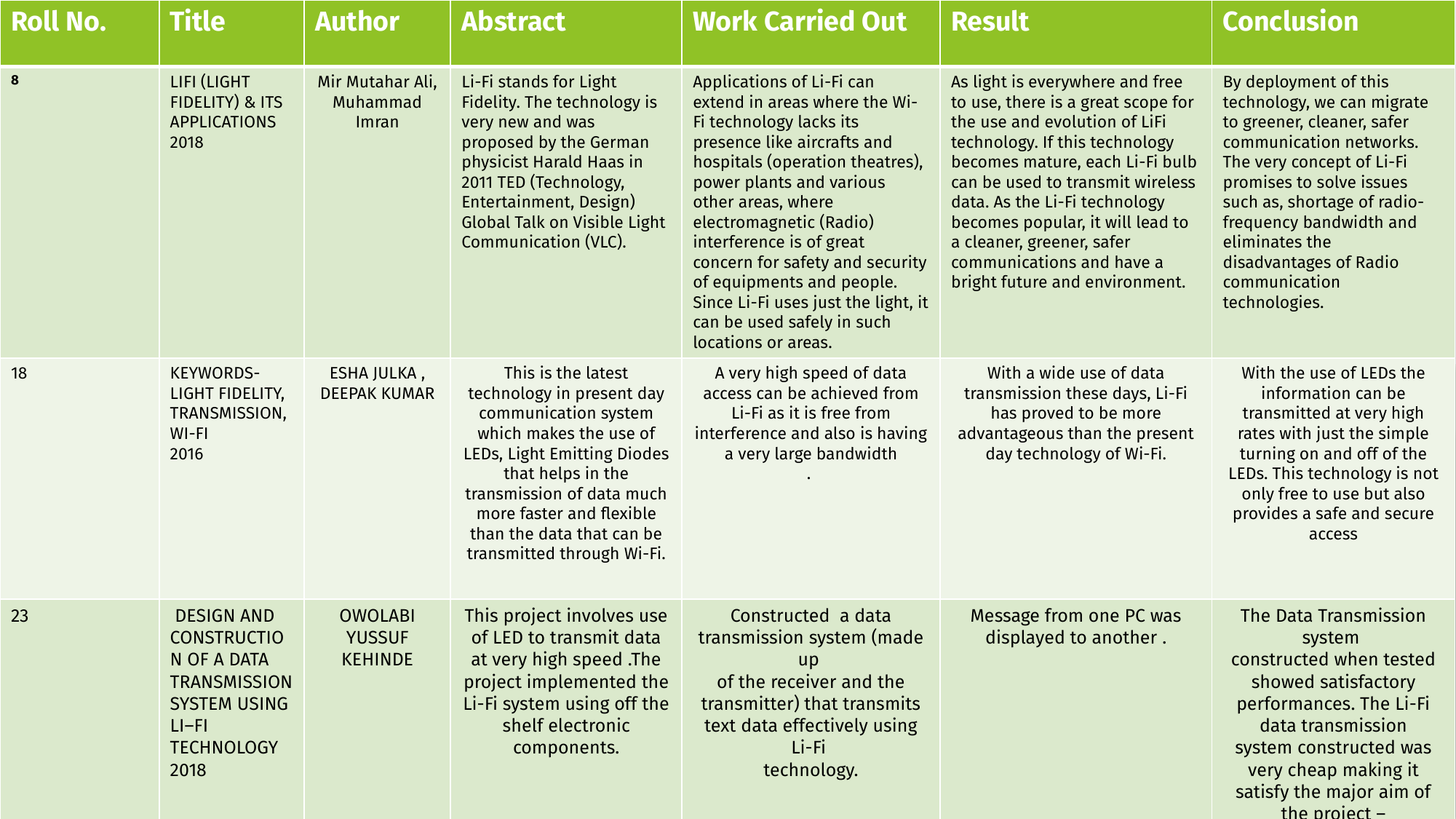

| Roll No. | Title | Author | Abstract | Work Carried Out | Result | Conclusion |
| --- | --- | --- | --- | --- | --- | --- |
| 8 | LIFI (LIGHT FIDELITY) & ITS APPLICATIONS 2018 | Mir Mutahar Ali, Muhammad Imran | Li-Fi stands for Light Fidelity. The technology is very new and was proposed by the German physicist Harald Haas in 2011 TED (Technology, Entertainment, Design) Global Talk on Visible Light Communication (VLC). | Applications of Li-Fi can extend in areas where the Wi-Fi technology lacks its presence like aircrafts and hospitals (operation theatres), power plants and various other areas, where electromagnetic (Radio) interference is of great concern for safety and security of equipments and people. Since Li-Fi uses just the light, it can be used safely in such locations or areas. | As light is everywhere and free to use, there is a great scope for the use and evolution of LiFi technology. If this technology becomes mature, each Li-Fi bulb can be used to transmit wireless data. As the Li-Fi technology becomes popular, it will lead to a cleaner, greener, safer communications and have a bright future and environment. | By deployment of this technology, we can migrate to greener, cleaner, safer communication networks. The very concept of Li-Fi promises to solve issues such as, shortage of radio-frequency bandwidth and eliminates the disadvantages of Radio communication technologies. |
| 18 | KEYWORDS-LIGHT FIDELITY, TRANSMISSION, WI-FI 2016 | ESHA JULKA , DEEPAK KUMAR | This is the latest technology in present day communication system which makes the use of LEDs, Light Emitting Diodes that helps in the transmission of data much more faster and flexible than the data that can be transmitted through Wi-Fi. | A very high speed of data access can be achieved from Li-Fi as it is free from interference and also is having a very large bandwidth . | With a wide use of data transmission these days, Li-Fi has proved to be more advantageous than the present day technology of Wi-Fi. | With the use of LEDs the information can be transmitted at very high rates with just the simple turning on and off of the LEDs. This technology is not only free to use but also provides a safe and secure access |
| 23 | DESIGN AND CONSTRUCTION OF A DATA TRANSMISSION SYSTEM USING LI–FI TECHNOLOGY 2018 | OWOLABI YUSSUF KEHINDE | This project involves use of LED to transmit data at very high speed .The project implemented the Li-Fi system using off the shelf electronic components. | Constructed a data transmission system (made up of the receiver and the transmitter) that transmits text data effectively using Li-Fi technology. | Message from one PC was displayed to another . | The Data Transmission system constructed when tested showed satisfactory performances. The Li-Fi data transmission system constructed was very cheap making it satisfy the major aim of the project – incorporation of a Li-Fi medium using off the shelf electronic devices. |